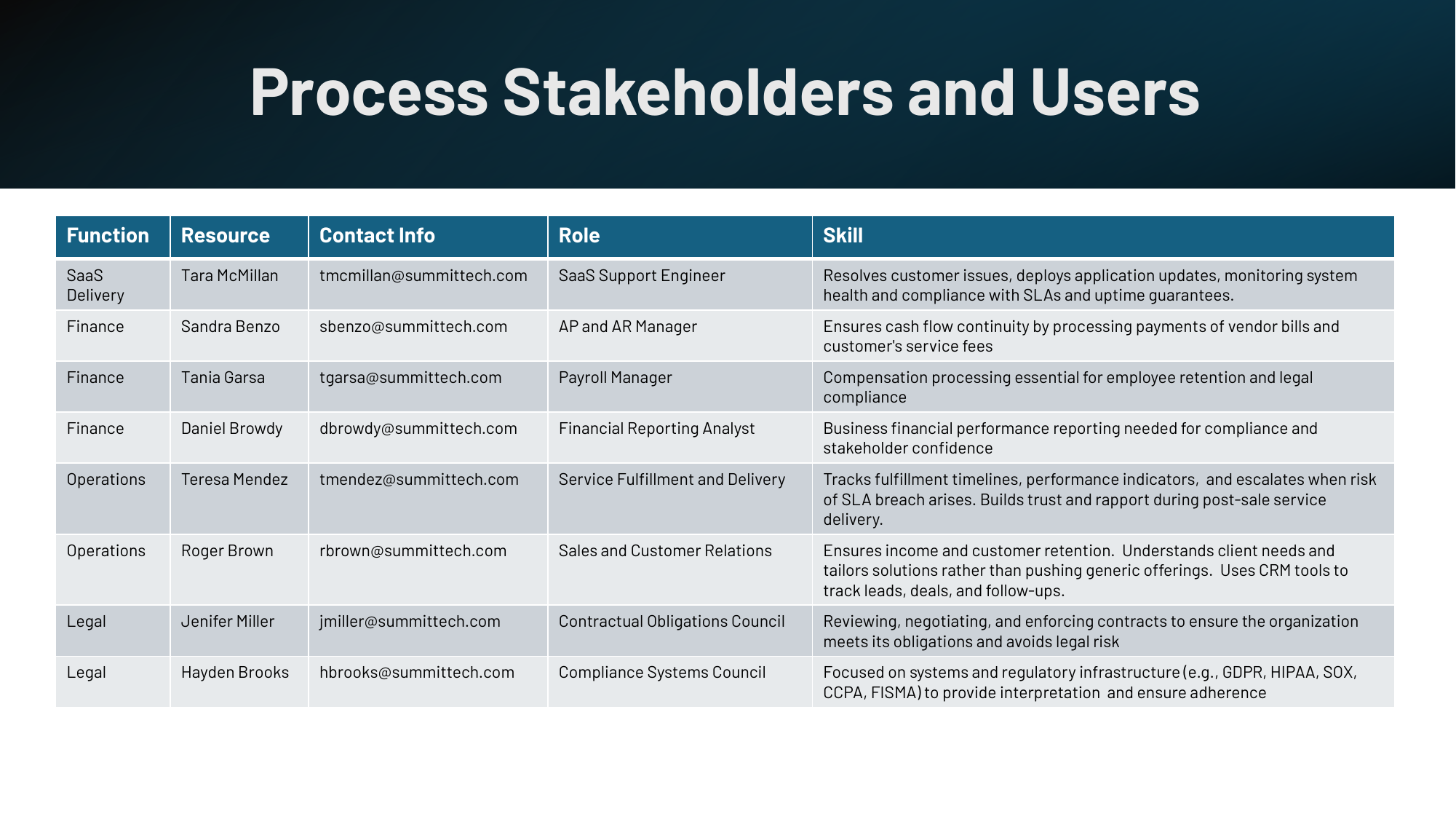

# Process Stakeholders and Users
| Function | Resource | Contact Info | Role | Skill |
| --- | --- | --- | --- | --- |
| SaaS Delivery | Tara McMillan | tmcmillan@summittech.com | SaaS Support Engineer | Resolves customer issues, deploys application updates, monitoring system health and compliance with SLAs and uptime guarantees. |
| Finance | Sandra Benzo | sbenzo@summittech.com | AP and AR Manager | Ensures cash flow continuity by processing payments of vendor bills and customer's service fees |
| Finance | Tania Garsa | tgarsa@summittech.com | Payroll Manager | Compensation processing essential for employee retention and legal compliance |
| Finance | Daniel Browdy | dbrowdy@summittech.com | Financial Reporting Analyst | Business financial performance reporting needed for compliance and stakeholder confidence |
| Operations | Teresa Mendez | tmendez@summittech.com | Service Fulfillment and Delivery | Tracks fulfillment timelines, performance indicators,  and escalates when risk of SLA breach arises. Builds trust and rapport during post-sale service delivery. |
| Operations | Roger Brown | rbrown@summittech.com | Sales and Customer Relations | Ensures income and customer retention. Understands client needs and tailors solutions rather than pushing generic offerings. Uses CRM tools to track leads, deals, and follow-ups. |
| Legal | Jenifer Miller | jmiller@summittech.com | Contractual Obligations Council | Reviewing, negotiating, and enforcing contracts to ensure the organization meets its obligations and avoids legal risk |
| Legal | Hayden Brooks | hbrooks@summittech.com | Compliance Systems Council | Focused on systems and regulatory infrastructure (e.g., GDPR, HIPAA, SOX, CCPA, FISMA) to provide interpretation and ensure adherence |
9